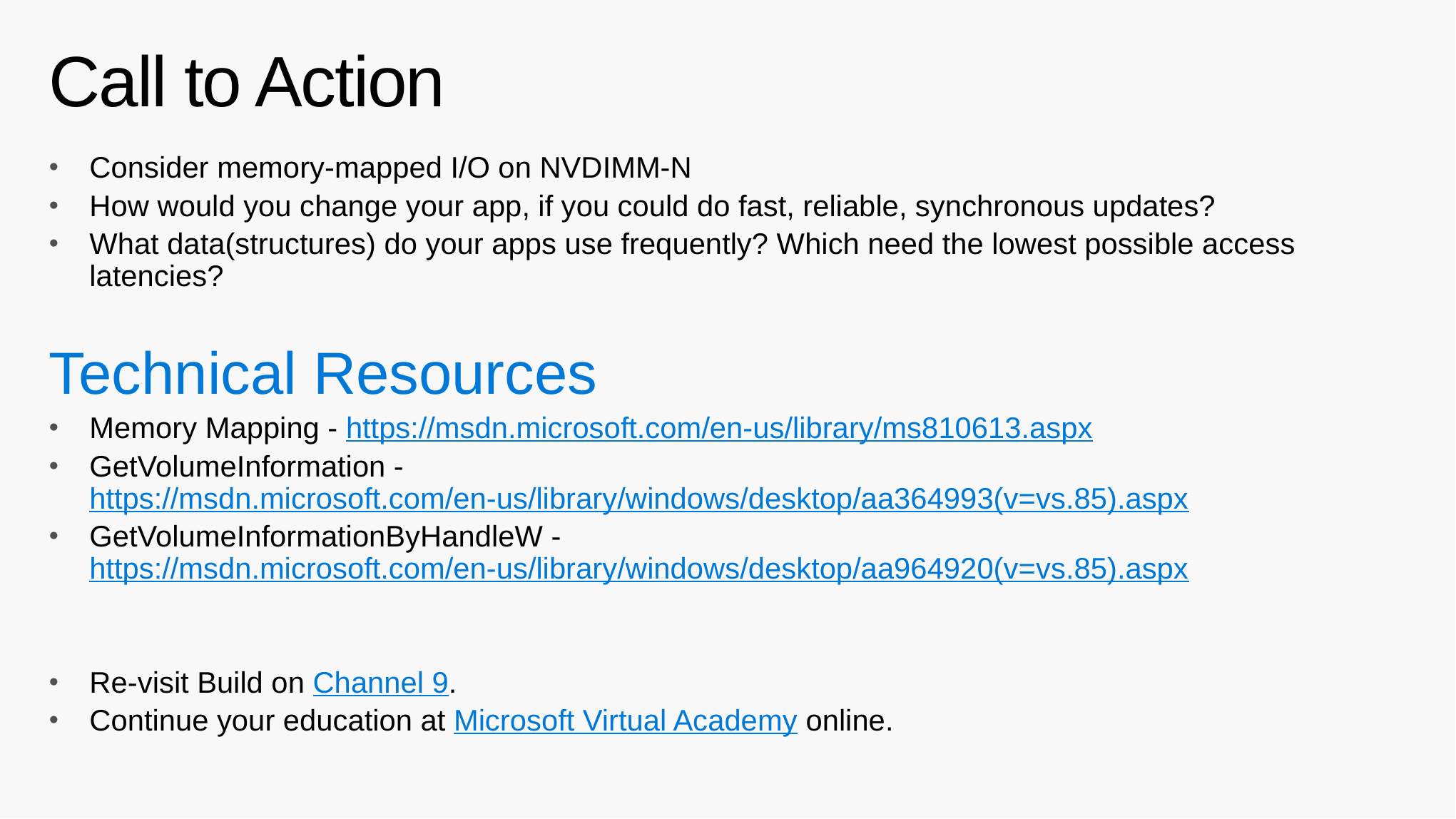

# Call to Action
Consider memory-mapped I/O on NVDIMM-N
How would you change your app, if you could do fast, reliable, synchronous updates?
What data(structures) do your apps use frequently? Which need the lowest possible access latencies?

Technical Resources
Memory Mapping - https://msdn.microsoft.com/en-us/library/ms810613.aspx
GetVolumeInformation - https://msdn.microsoft.com/en-us/library/windows/desktop/aa364993(v=vs.85).aspx
GetVolumeInformationByHandleW - https://msdn.microsoft.com/en-us/library/windows/desktop/aa964920(v=vs.85).aspx

Re-visit Build on Channel 9.
Continue your education at Microsoft Virtual Academy online.